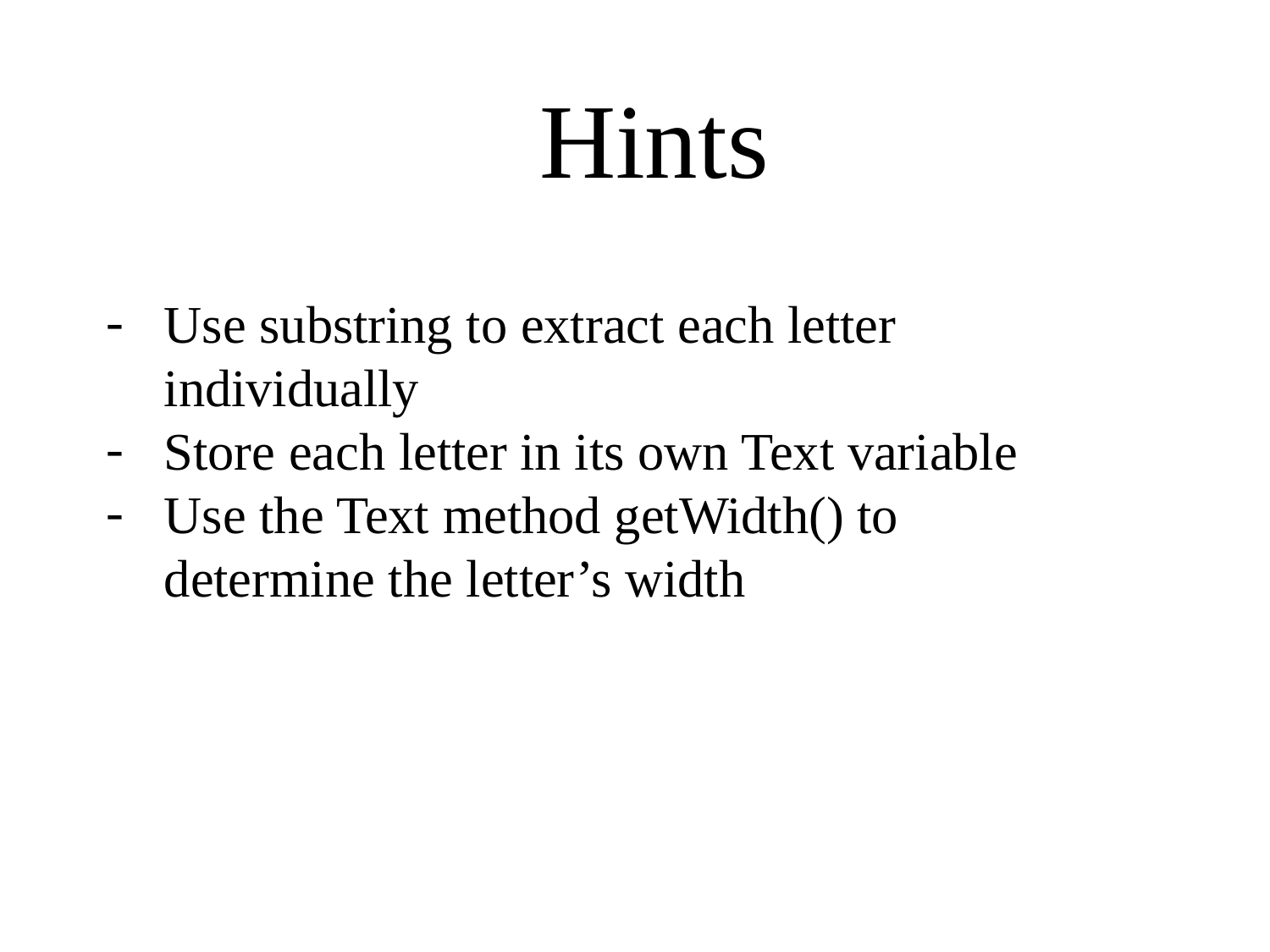

Hints

Use substring to extract each letter individually
Store each letter in its own Text variable
Use the Text method getWidth() to determine the letter’s width